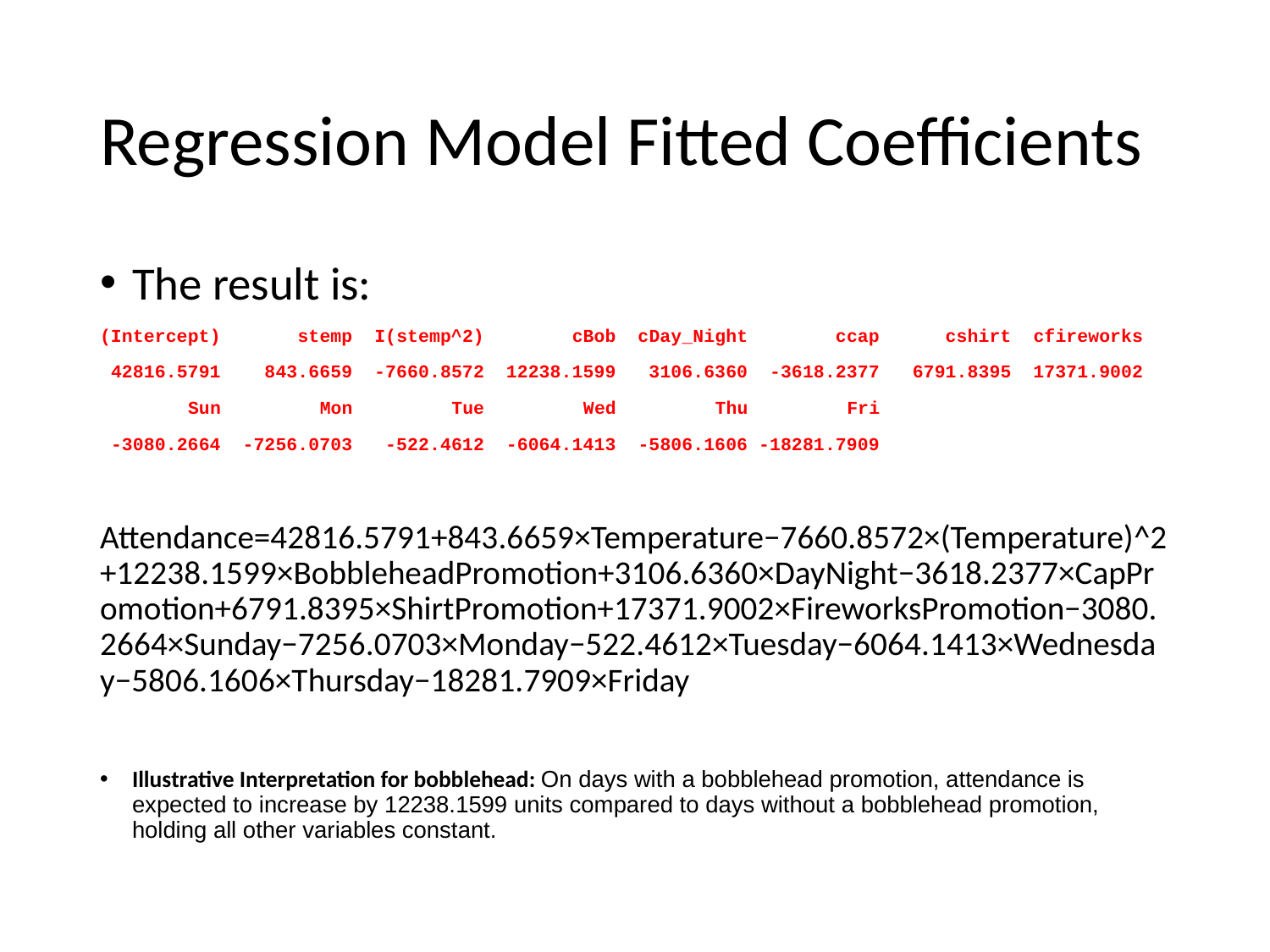

# Regression Model Fitted Coefficients
The result is:
(Intercept)       stemp  I(stemp^2)        cBob  cDay_Night        ccap      cshirt  cfireworks
 42816.5791    843.6659  -7660.8572  12238.1599   3106.6360  -3618.2377   6791.8395  17371.9002
        Sun         Mon         Tue         Wed         Thu         Fri
 -3080.2664  -7256.0703   -522.4612  -6064.1413  -5806.1606 -18281.7909

Attendance=42816.5791+843.6659×Temperature−7660.8572×(Temperature)^2+12238.1599×BobbleheadPromotion+3106.6360×DayNight−3618.2377×CapPromotion+6791.8395×ShirtPromotion+17371.9002×FireworksPromotion−3080.2664×Sunday−7256.0703×Monday−522.4612×Tuesday−6064.1413×Wednesday−5806.1606×Thursday−18281.7909×Friday

Illustrative Interpretation for bobblehead: On days with a bobblehead promotion, attendance is expected to increase by 12238.1599 units compared to days without a bobblehead promotion, holding all other variables constant.